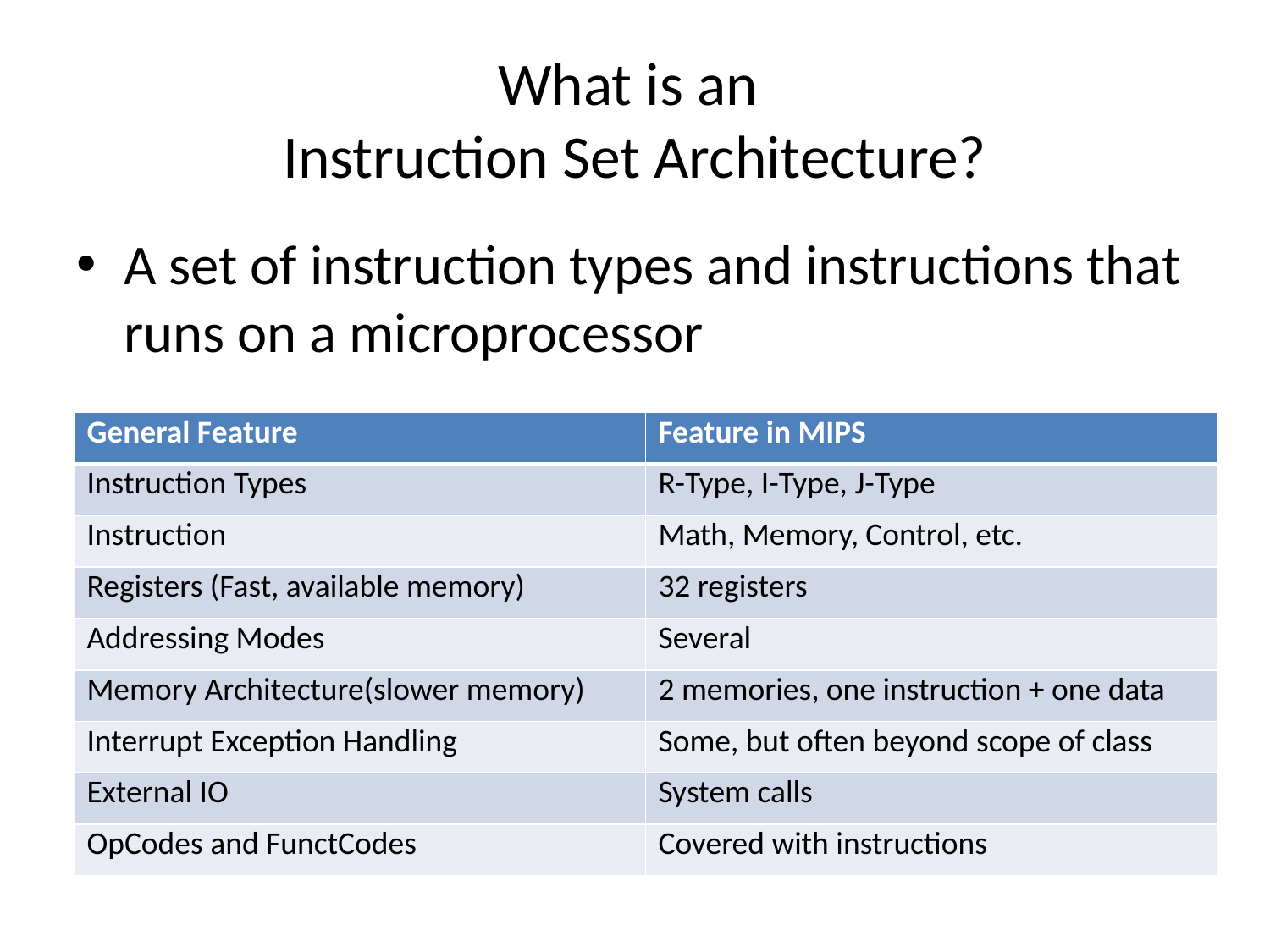

# What is an Instruction Set Architecture?
A set of instruction types and instructions that runs on a microprocessor

| General Feature | Feature in MIPS |
| --- | --- |
| Instruction Types | R-Type, I-Type, J-Type |
| Instruction | Math, Memory, Control, etc. |
| Registers (Fast, available memory) | 32 registers |
| Addressing Modes | Several |
| Memory Architecture(slower memory) | 2 memories, one instruction + one data |
| Interrupt Exception Handling | Some, but often beyond scope of class |
| External IO | System calls |
| OpCodes and FunctCodes | Covered with instructions |